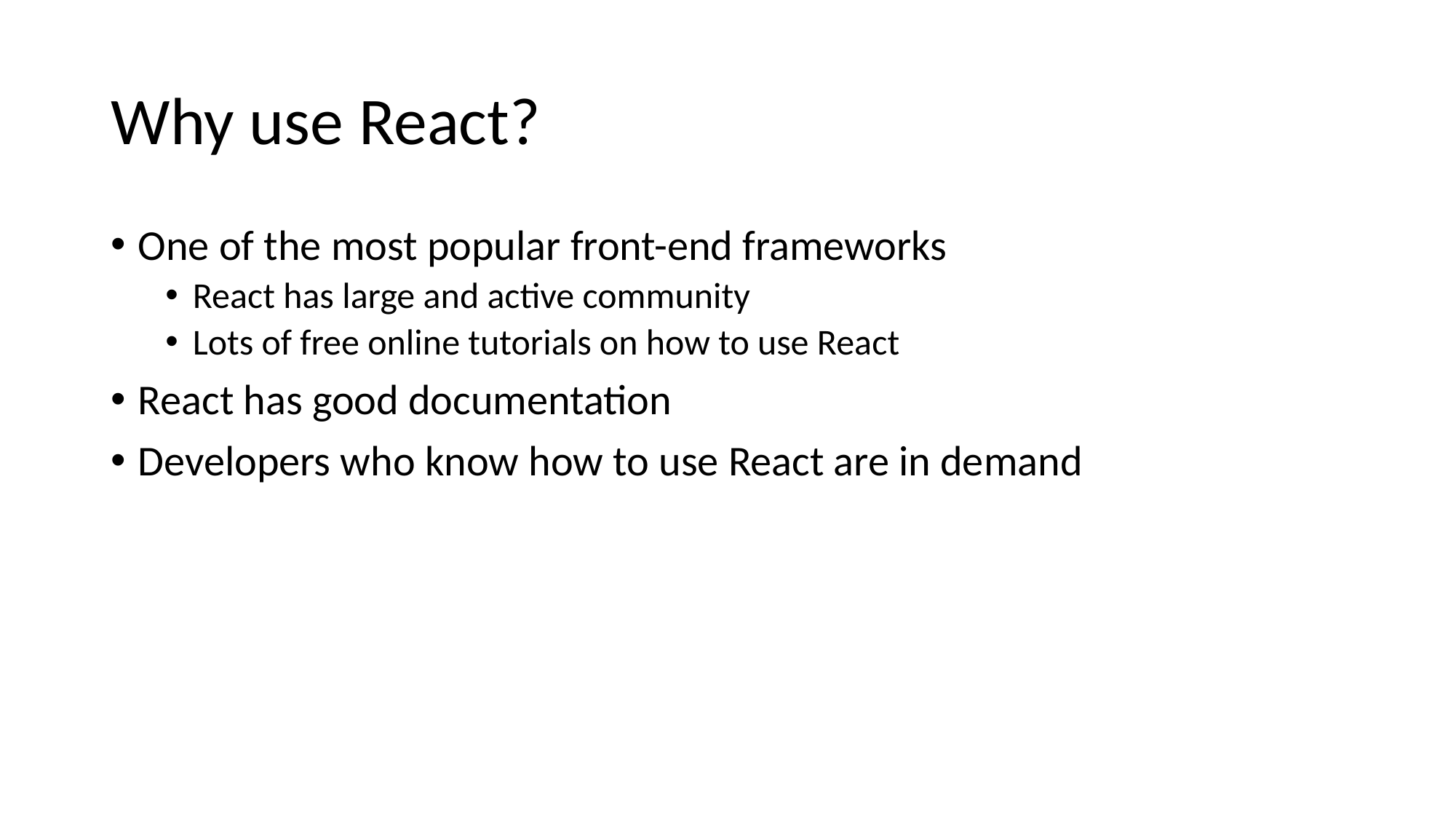

# Why use React?
One of the most popular front-end frameworks
React has large and active community
Lots of free online tutorials on how to use React
React has good documentation
Developers who know how to use React are in demand